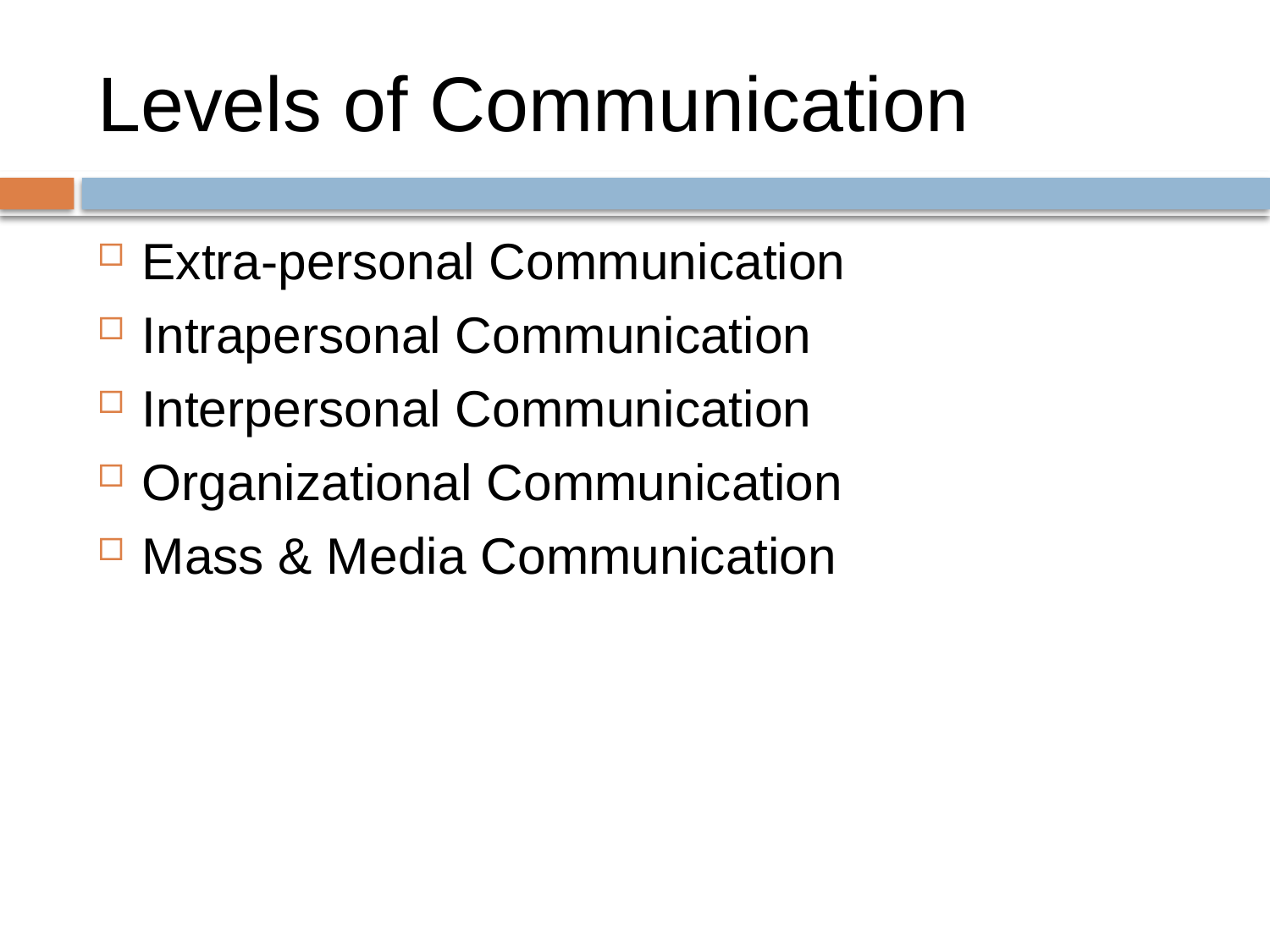

# Levels of Communication
Extra-personal Communication
Intrapersonal Communication
Interpersonal Communication
Organizational Communication
Mass & Media Communication